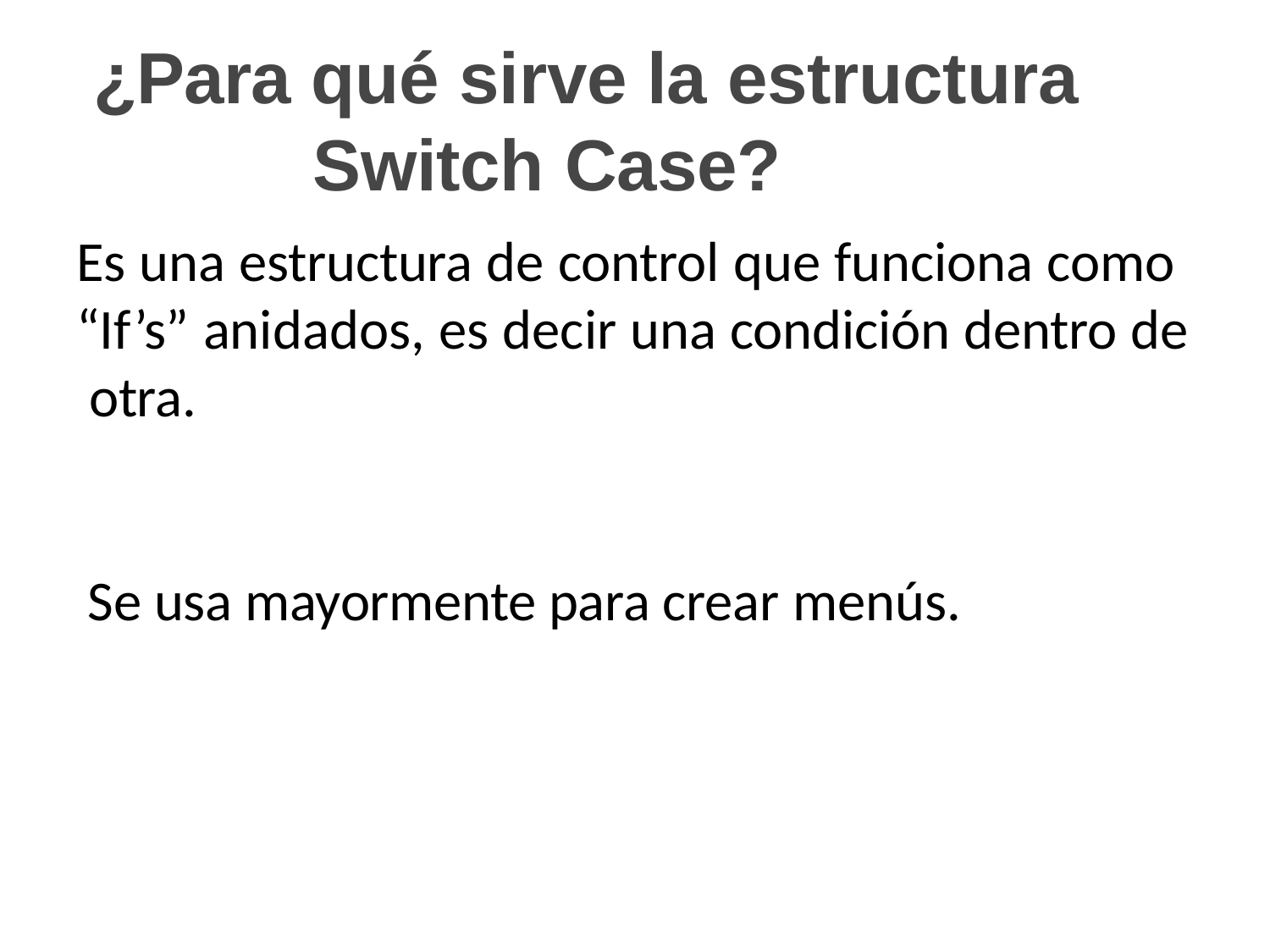

# ¿Para qué sirve la estructura  Switch Case?
Es una estructura de control que funciona como  “If’s” anidados, es decir una condición dentro de  otra.

Se usa mayormente para crear menús.